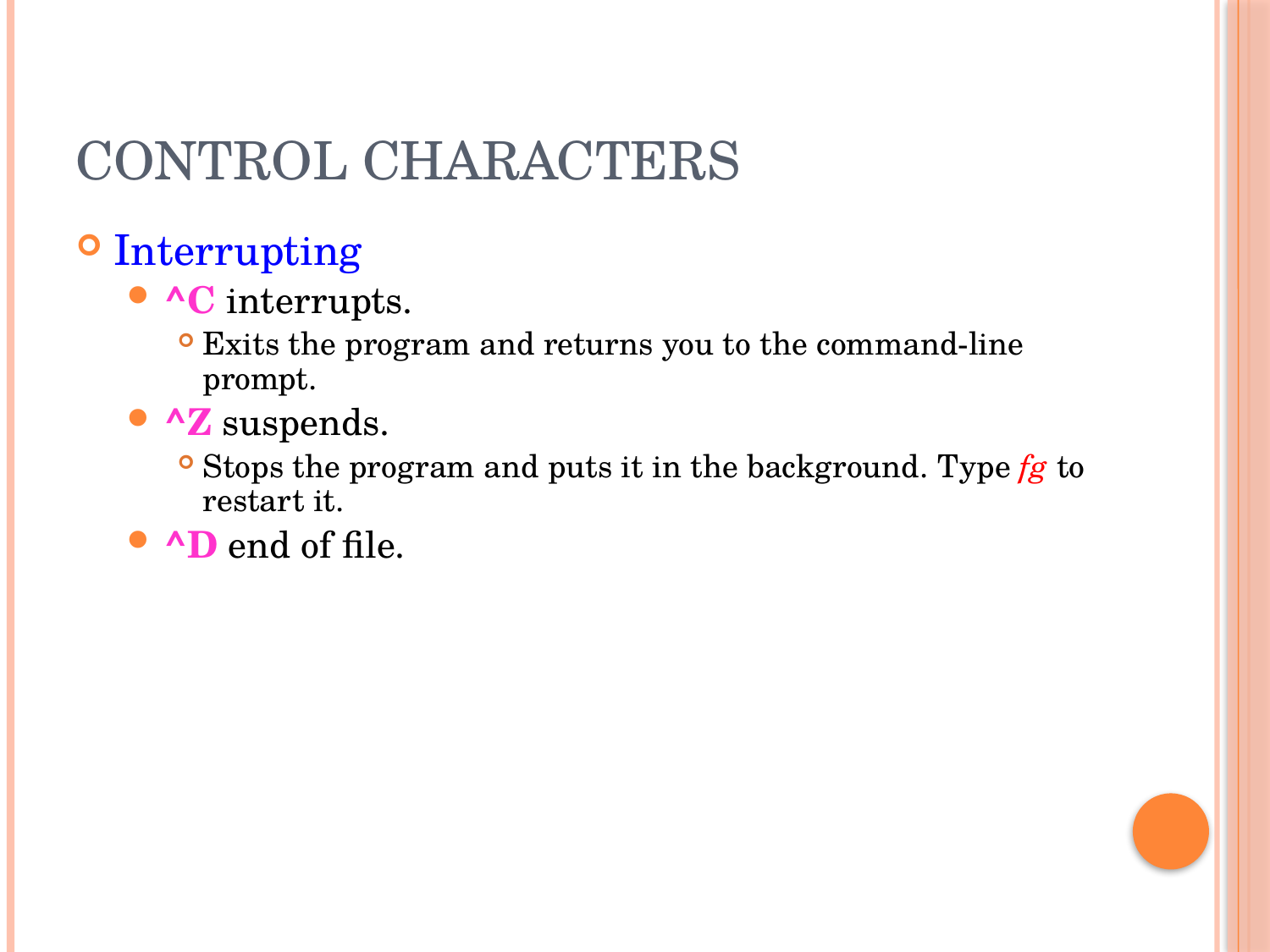

# Control Characters
Interrupting
^C interrupts.
Exits the program and returns you to the command-line prompt.
^Z suspends.
Stops the program and puts it in the background. Type fg to restart it.
^D end of file.